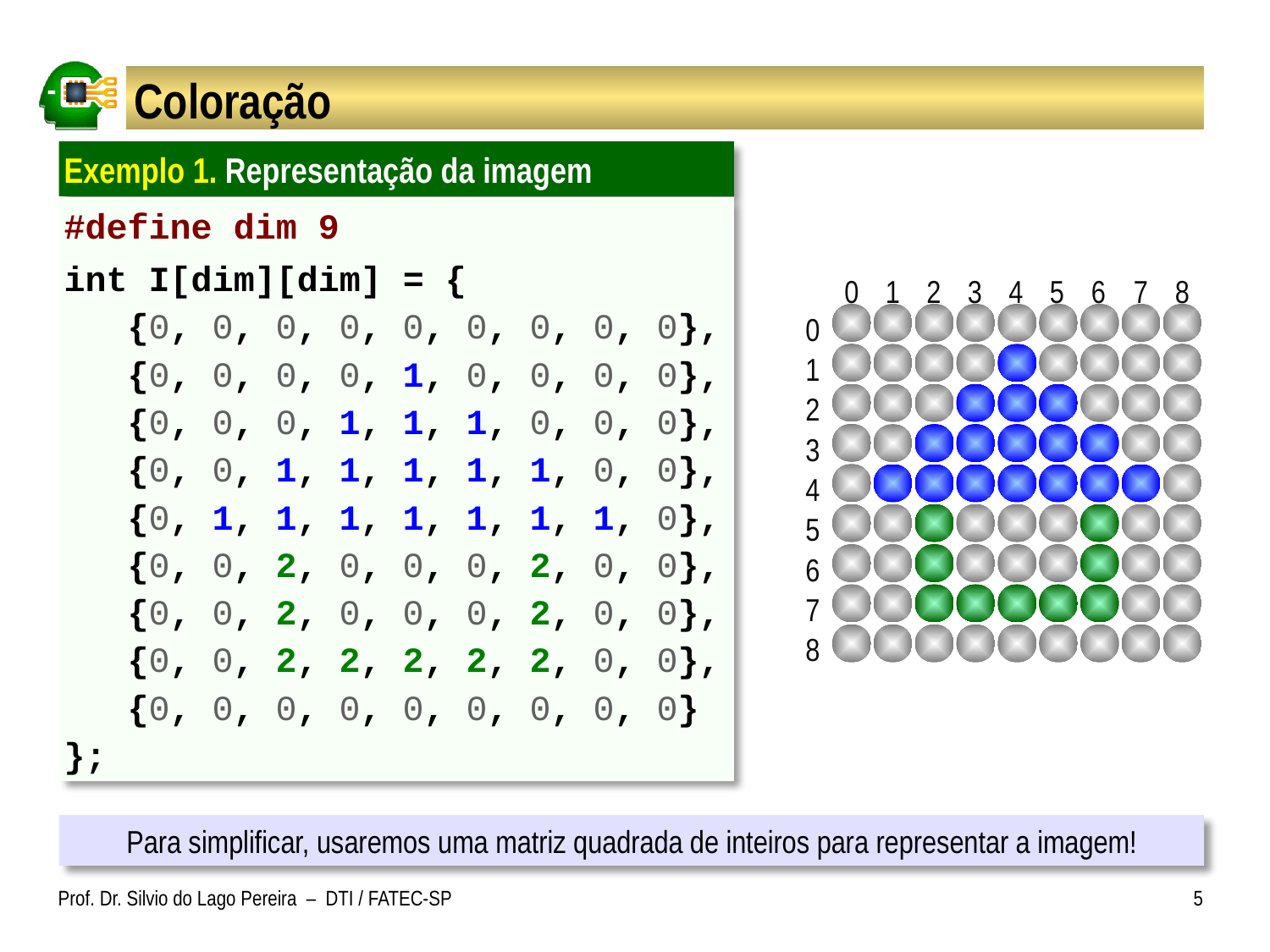

# Coloração
Exemplo 1. Representação da imagem
#define dim 9
int I[dim][dim] = {
   {0, 0, 0, 0, 0, 0, 0, 0, 0},
   {0, 0, 0, 0, 1, 0, 0, 0, 0},
   {0, 0, 0, 1, 1, 1, 0, 0, 0},
   {0, 0, 1, 1, 1, 1, 1, 0, 0},
   {0, 1, 1, 1, 1, 1, 1, 1, 0},
   {0, 0, 2, 0, 0, 0, 2, 0, 0},
   {0, 0, 2, 0, 0, 0, 2, 0, 0},
   {0, 0, 2, 2, 2, 2, 2, 0, 0},
   {0, 0, 0, 0, 0, 0, 0, 0, 0}
};
0
1
2
3
4
5
6
7
8
0

1
2
3
4
5
6
7
8
Para simplificar, usaremos uma matriz quadrada de inteiros para representar a imagem!
Prof. Dr. Silvio do Lago Pereira  –  DTI / FATEC-SP
5